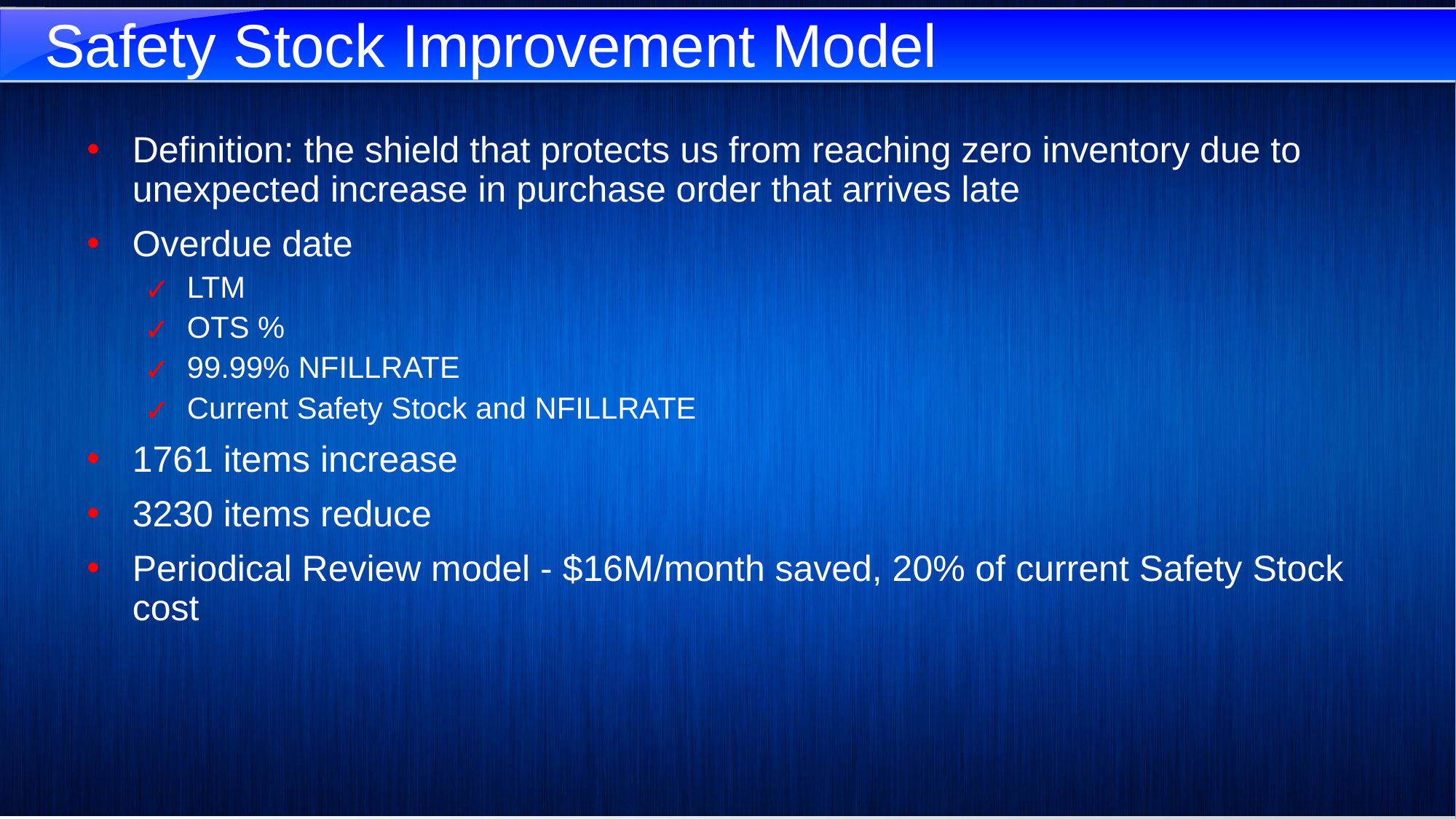

# Safety Stock Improvement Model
Definition: the shield that protects us from reaching zero inventory due to unexpected increase in purchase order that arrives late
Overdue date
LTM
OTS %
99.99% NFILLRATE
Current Safety Stock and NFILLRATE
1761 items increase
3230 items reduce
Periodical Review model - $16M/month saved, 20% of current Safety Stock cost